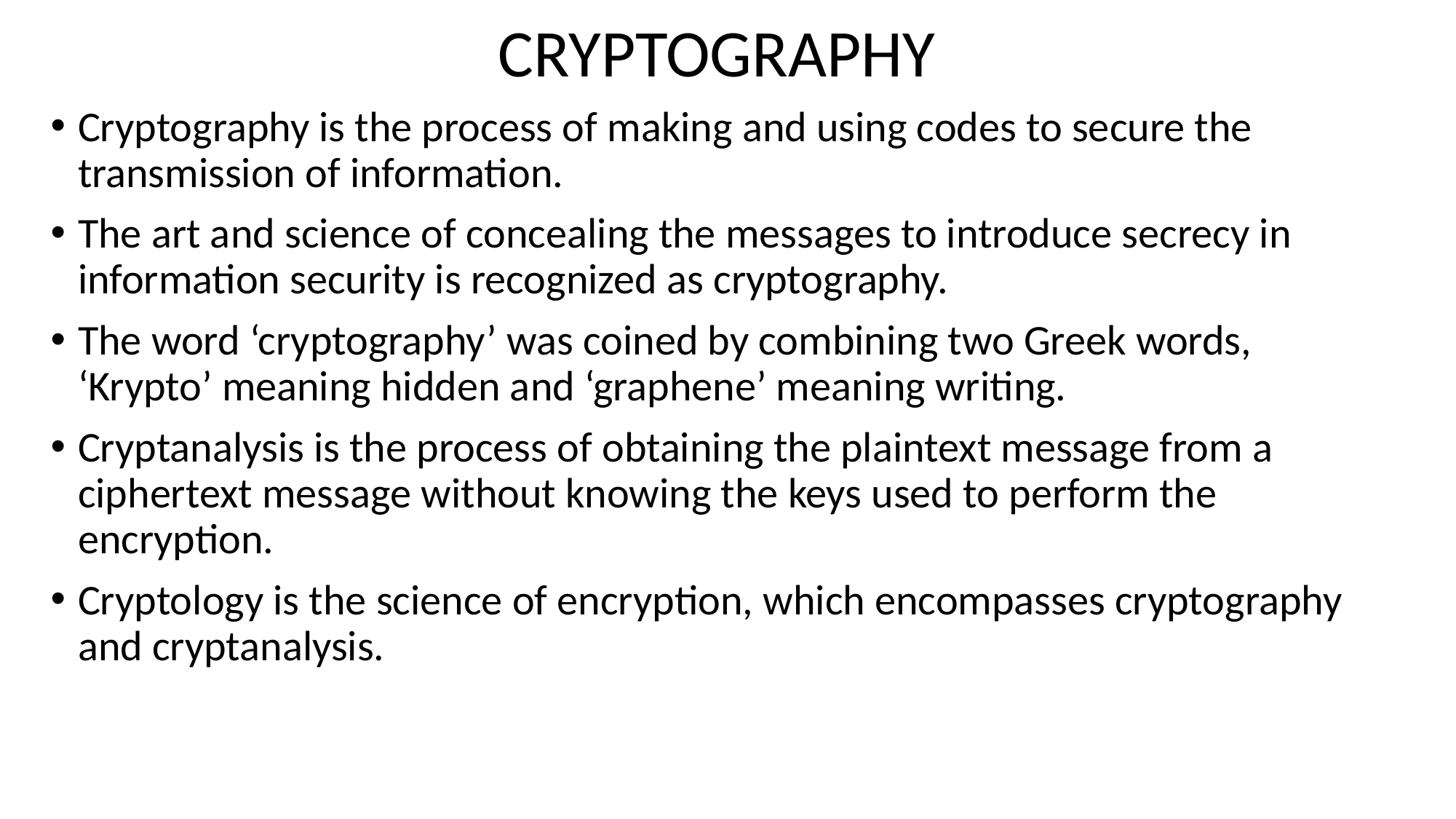

# CRYPTOGRAPHY
Cryptography is the process of making and using codes to secure the transmission of information.
The art and science of concealing the messages to introduce secrecy in information security is recognized as cryptography.
The word ‘cryptography’ was coined by combining two Greek words, ‘Krypto’ meaning hidden and ‘graphene’ meaning writing.
Cryptanalysis is the process of obtaining the plaintext message from a ciphertext message without knowing the keys used to perform the encryption.
Cryptology is the science of encryption, which encompasses cryptography and cryptanalysis.